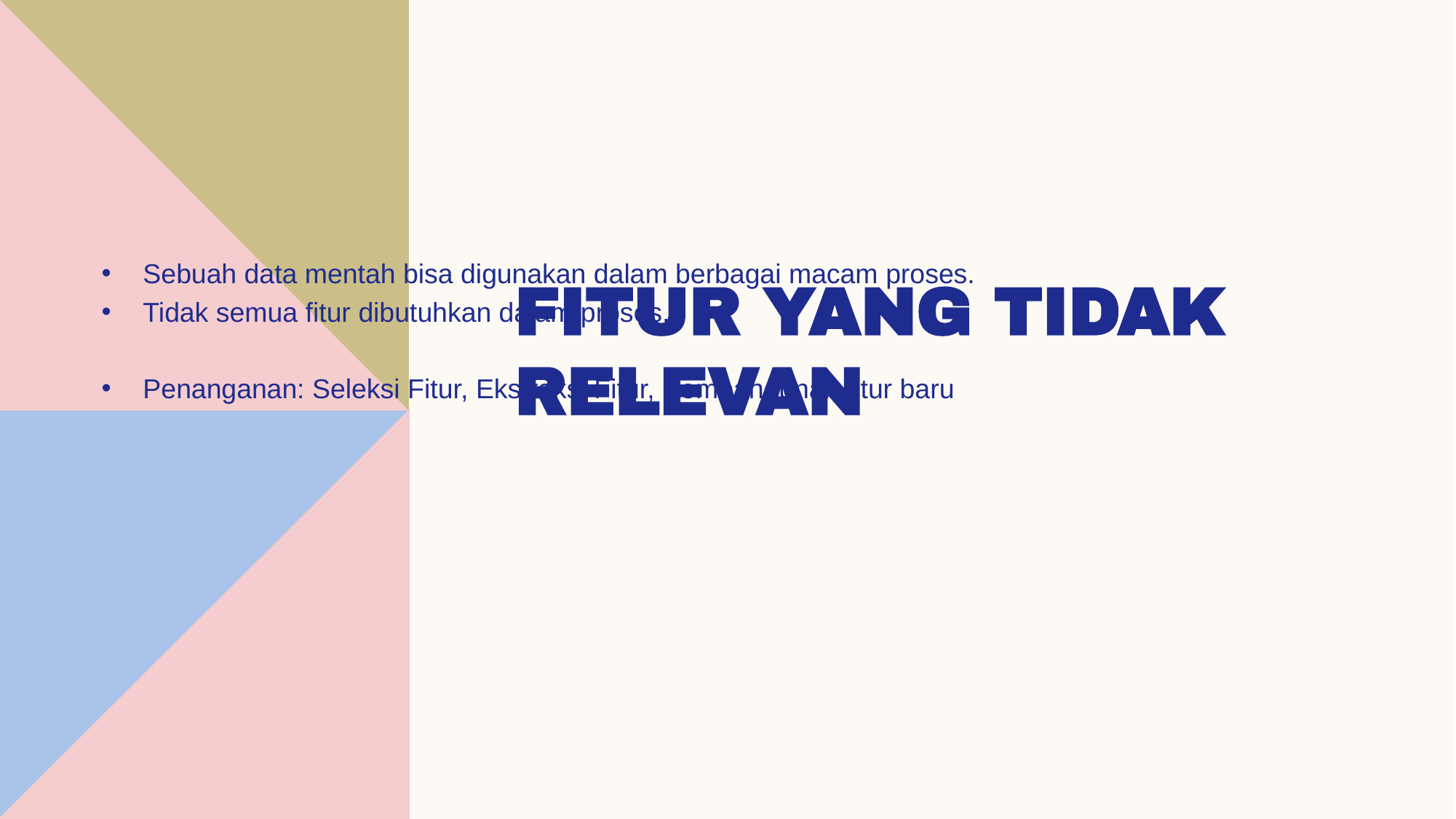

# Fitur yang tidak relevan
Sebuah data mentah bisa digunakan dalam berbagai macam proses.
Tidak semua fitur dibutuhkan dalam proses.

Penanganan: Seleksi Fitur, Ekstraksi Fitur, Pembangunan fitur baru